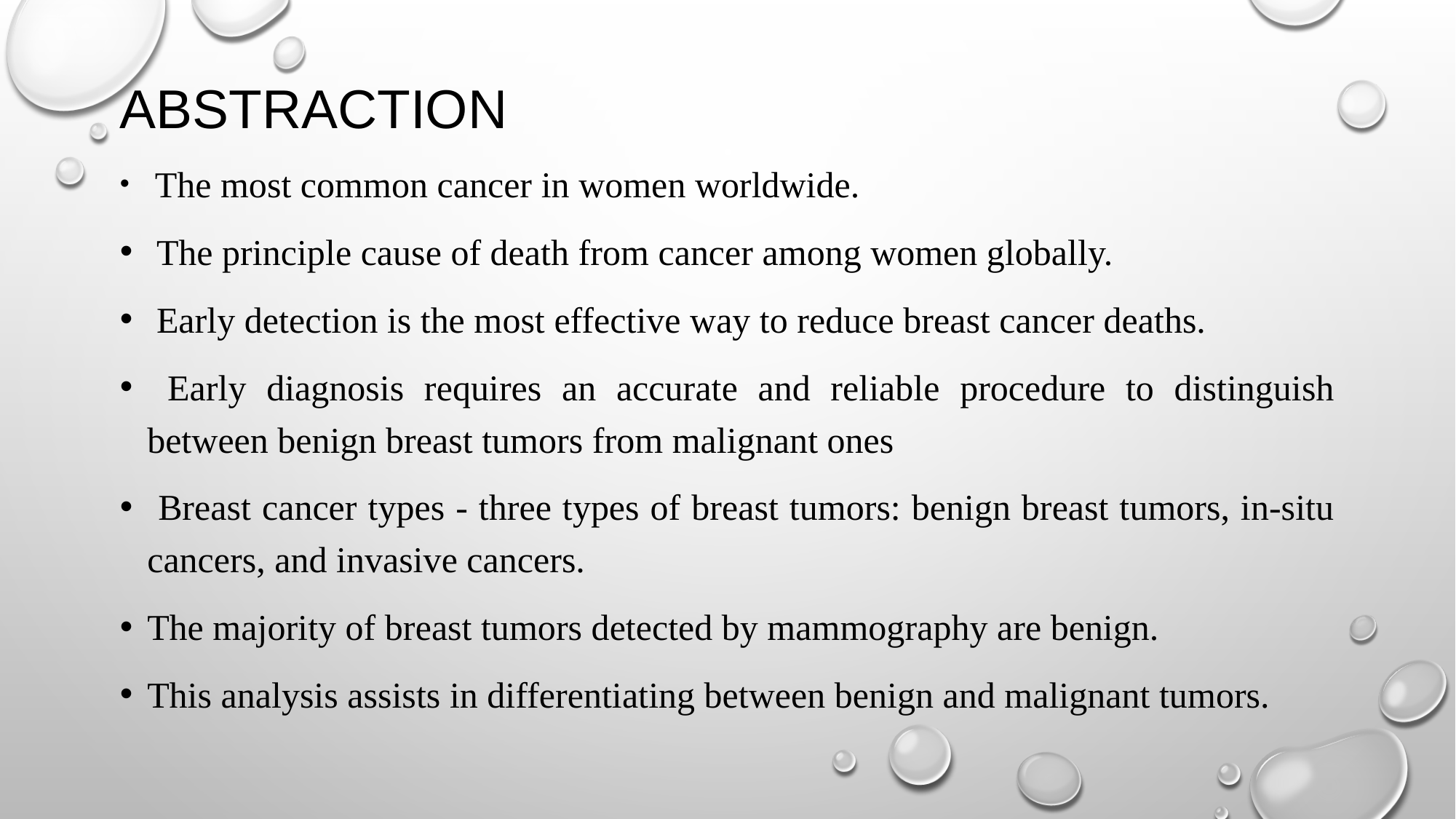

# ABSTRACTION
 The most common cancer in women worldwide.
 The principle cause of death from cancer among women globally.
 Early detection is the most effective way to reduce breast cancer deaths.
 Early diagnosis requires an accurate and reliable procedure to distinguish between benign breast tumors from malignant ones
 Breast cancer types - three types of breast tumors: benign breast tumors, in-situ cancers, and invasive cancers.
The majority of breast tumors detected by mammography are benign.
This analysis assists in differentiating between benign and malignant tumors.